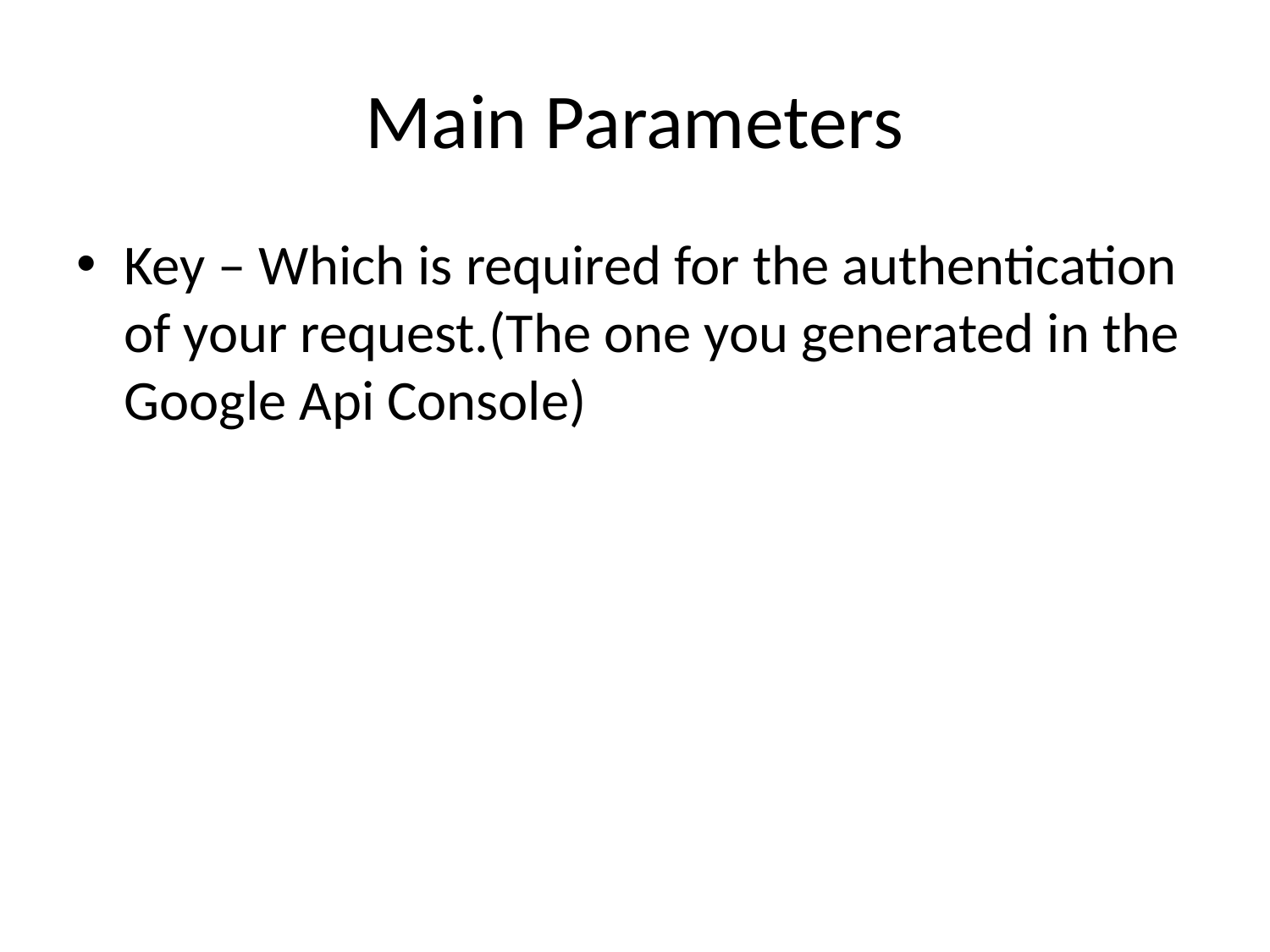

# Main Parameters
Key – Which is required for the authentication of your request.(The one you generated in the Google Api Console)